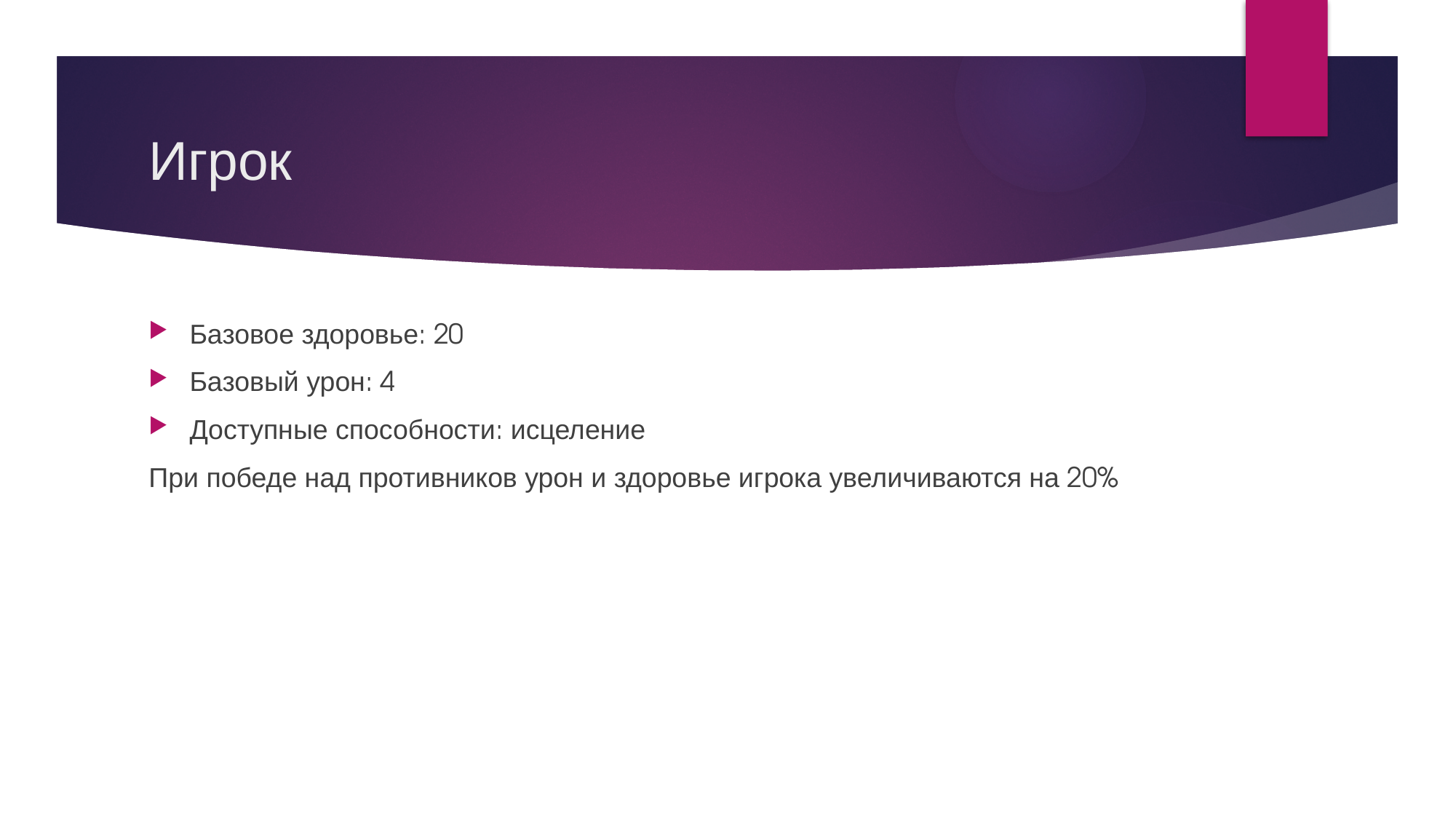

# Игрок
Базовое здоровье: 20
Базовый урон: 4
Доступные способности: исцеление
При победе над противников урон и здоровье игрока увеличиваются на 20%